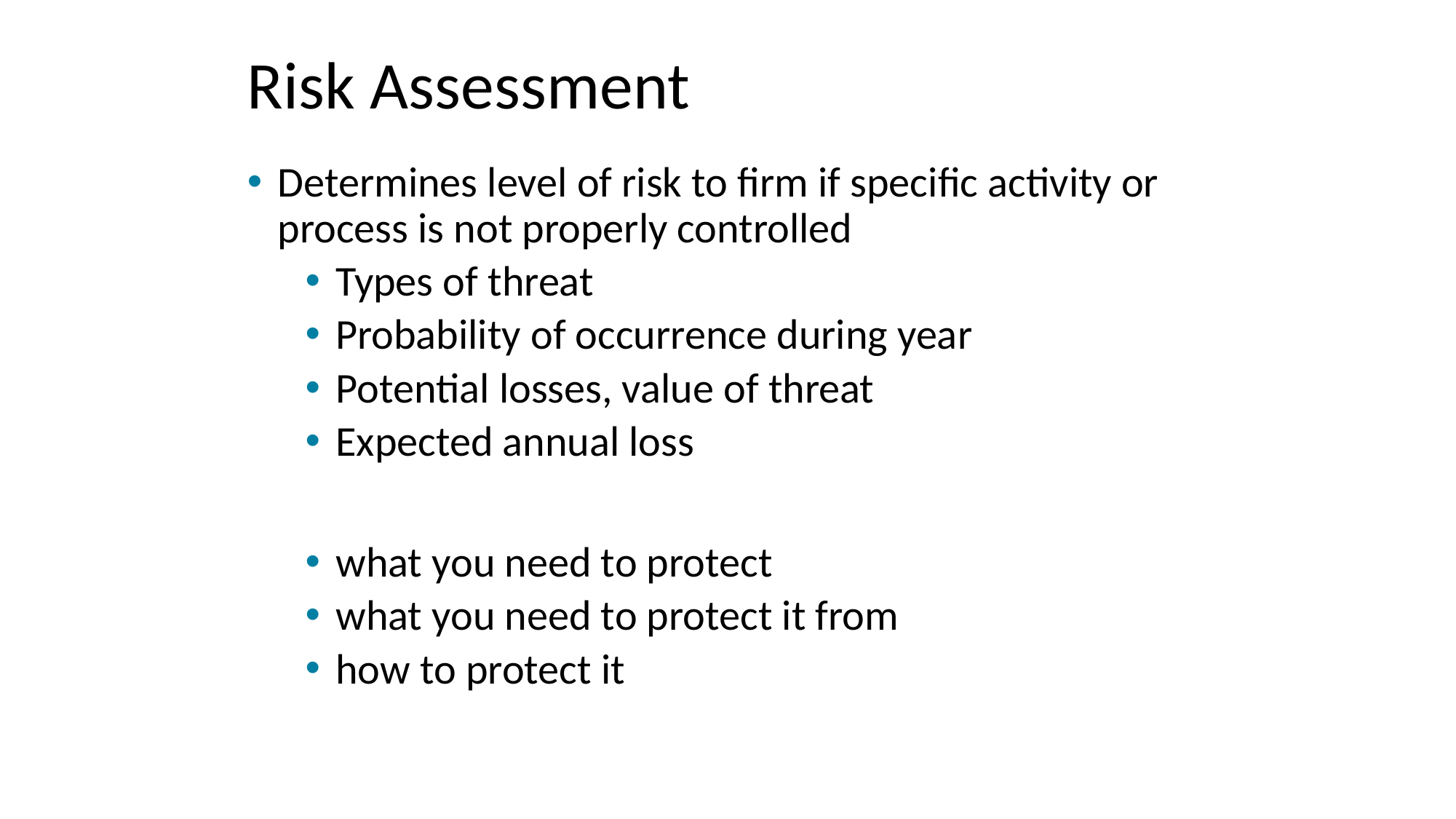

# Risk Assessment
Determines level of risk to firm if specific activity or process is not properly controlled
Types of threat
Probability of occurrence during year
Potential losses, value of threat
Expected annual loss

what you need to protect
what you need to protect it from
how to protect it